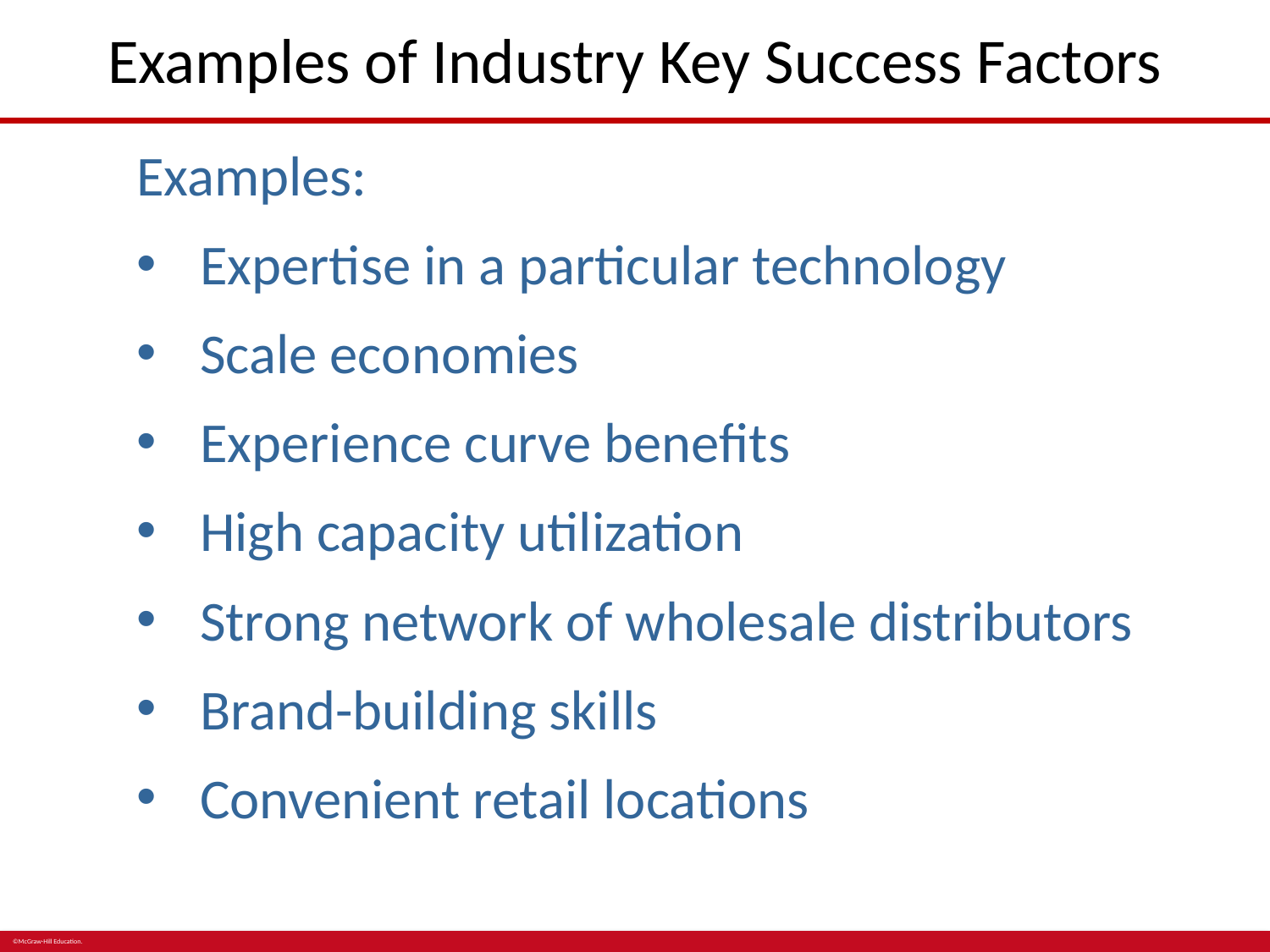

# Examples of Industry Key Success Factors
Examples:
Expertise in a particular technology
Scale economies
Experience curve benefits
High capacity utilization
Strong network of wholesale distributors
Brand-building skills
Convenient retail locations